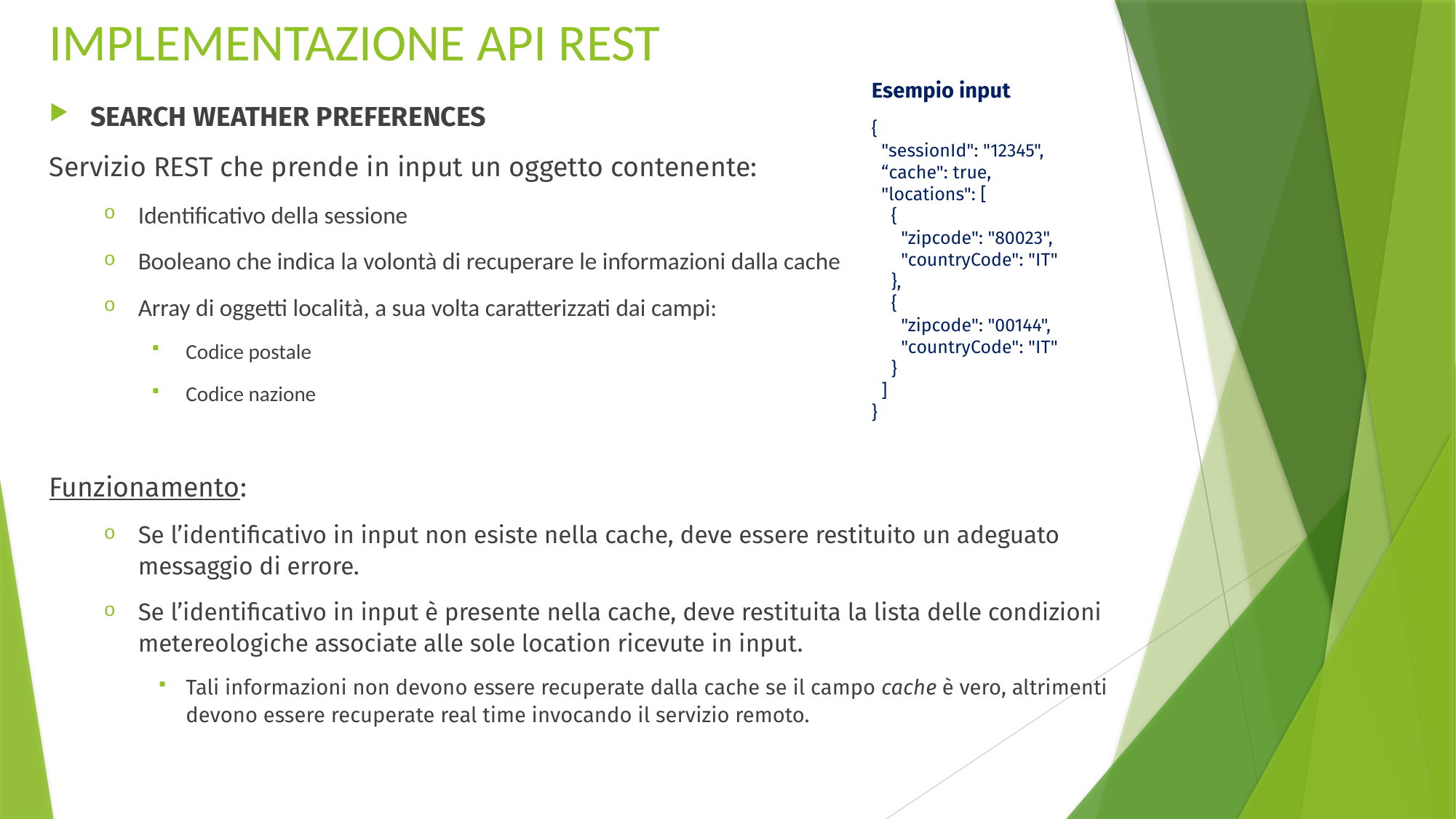

# IMPLEMENTAZIONE API REST
Esempio input
SEARCH WEATHER PREFERENCES
Servizio REST che prende in input un oggetto contenente:
Identificativo della sessione
Booleano che indica la volontà di recuperare le informazioni dalla cache
Array di oggetti località, a sua volta caratterizzati dai campi:
Codice postale
Codice nazione

Funzionamento:
Se l’identificativo in input non esiste nella cache, deve essere restituito un adeguato messaggio di errore.
Se l’identificativo in input è presente nella cache, deve restituita la lista delle condizioni metereologiche associate alle sole location ricevute in input.
Tali informazioni non devono essere recuperate dalla cache se il campo cache è vero, altrimenti devono essere recuperate real time invocando il servizio remoto.
{
  "sessionId": "12345",
  “cache": true,
  "locations": [
    {
      "zipcode": "80023",
      "countryCode": "IT"
    },
    {
      "zipcode": "00144",
      "countryCode": "IT"
    }
  ]
}